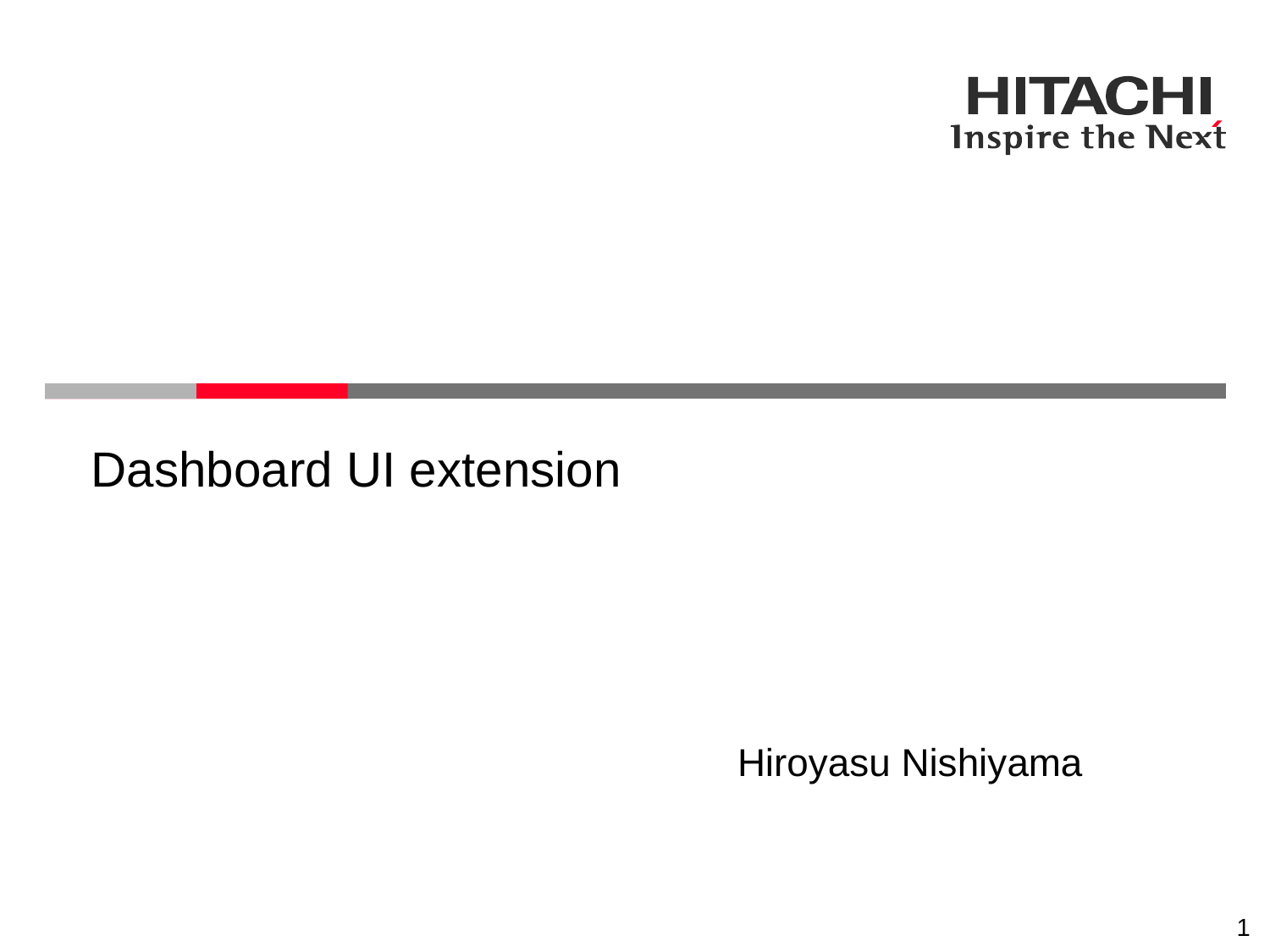

# Dashboard UI extension
Hiroyasu Nishiyama
1